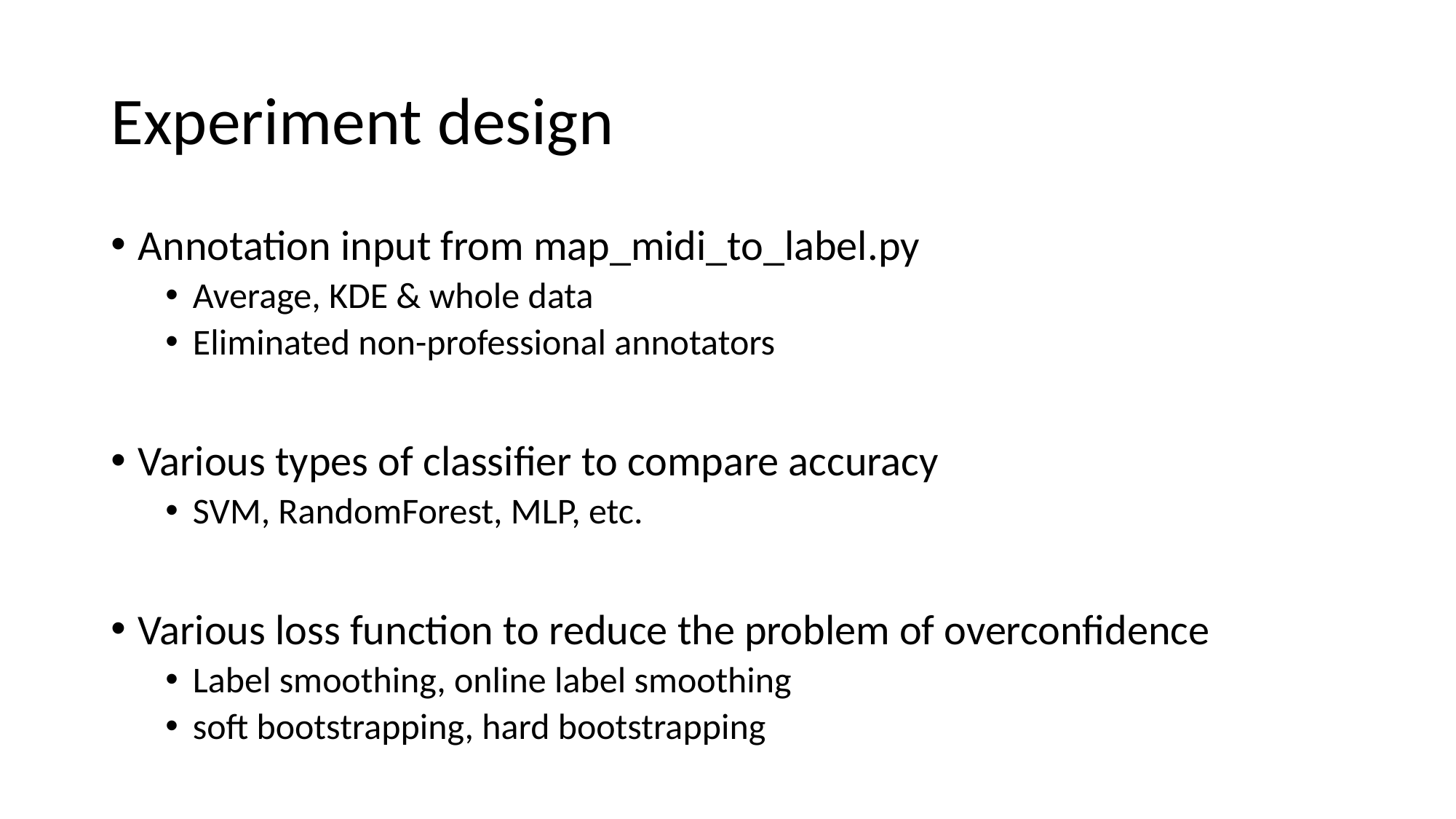

# Experiment design
Annotation input from map_midi_to_label.py
Average, KDE & whole data
Eliminated non-professional annotators

Various types of classifier to compare accuracy
SVM, RandomForest, MLP, etc.

Various loss function to reduce the problem of overconfidence
Label smoothing, online label smoothing
soft bootstrapping, hard bootstrapping